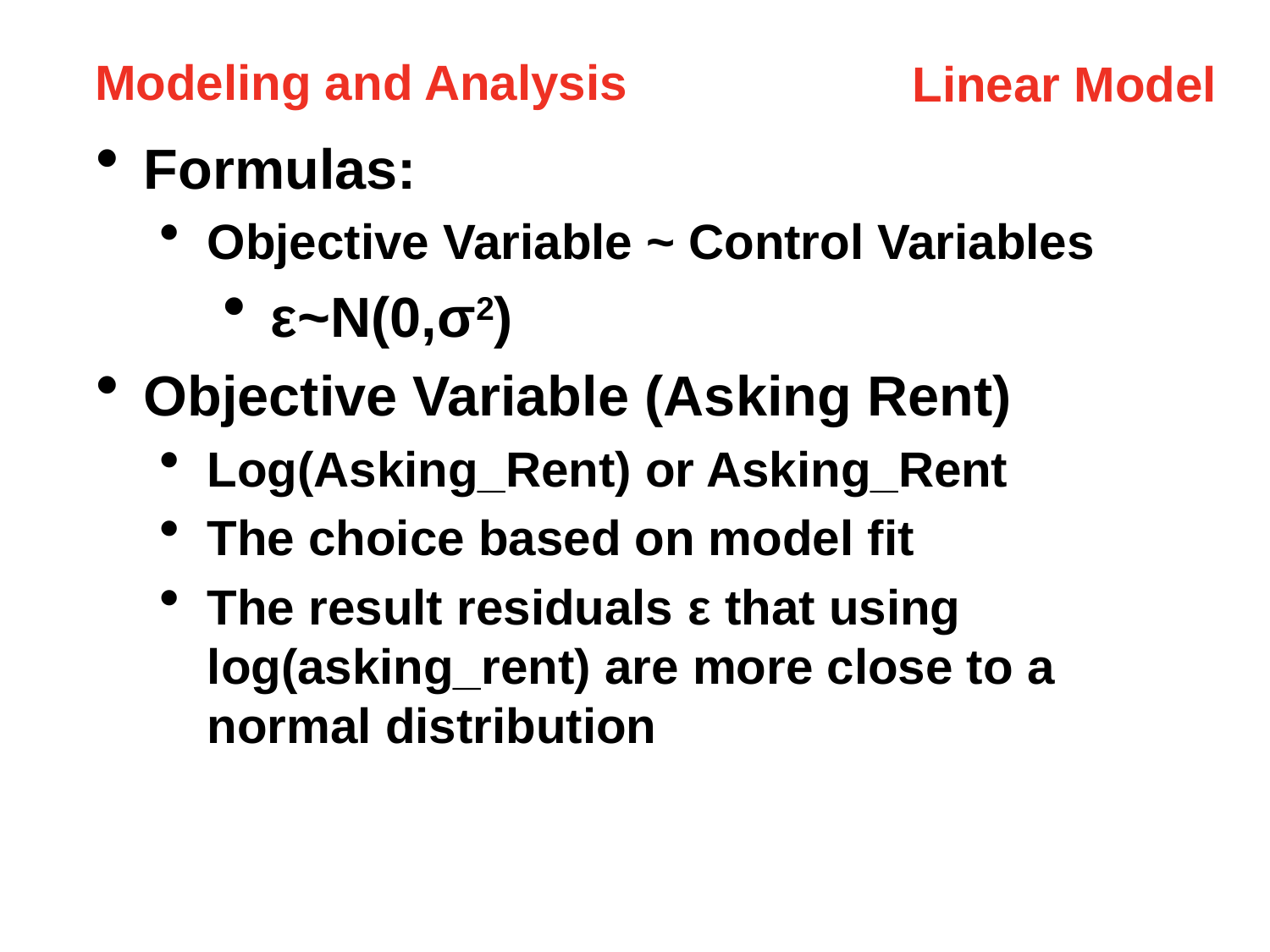

Modeling and Analysis
Linear Model
Formulas:
Objective Variable ~ Control Variables
ε~N(0,σ2)
Objective Variable (Asking Rent)
Log(Asking_Rent) or Asking_Rent
The choice based on model fit
The result residuals ε that using log(asking_rent) are more close to a normal distribution